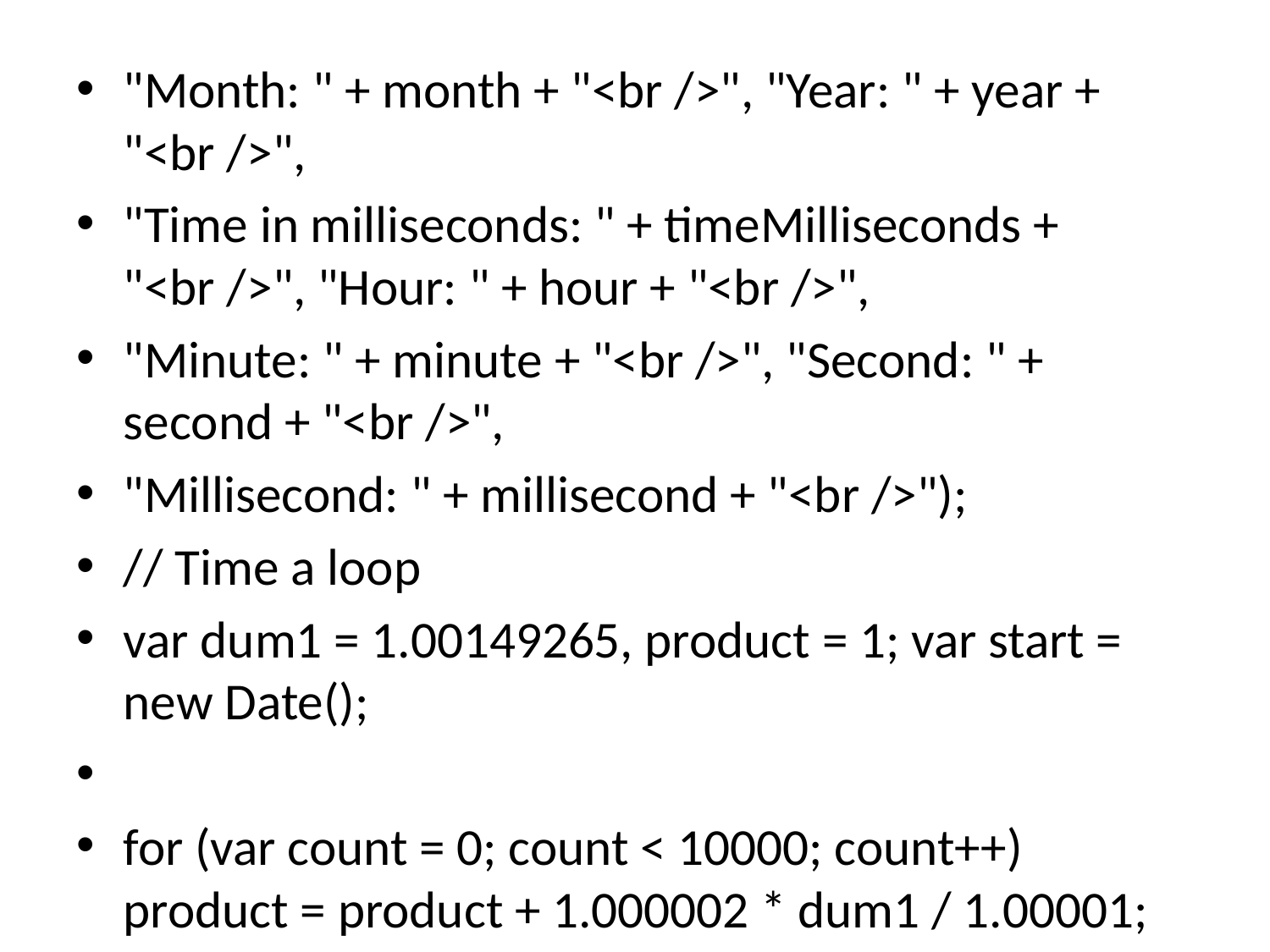

"Month: " + month + "<br />", "Year: " + year + "<br />",
"Time in milliseconds: " + timeMilliseconds + "<br />", "Hour: " + hour + "<br />",
"Minute: " + minute + "<br />", "Second: " + second + "<br />",
"Millisecond: " + millisecond + "<br />");
// Time a loop
var dum1 = 1.00149265, product = 1; var start = new Date();

for (var count = 0; count < 10000; count++) product = product + 1.000002 * dum1 / 1.00001;